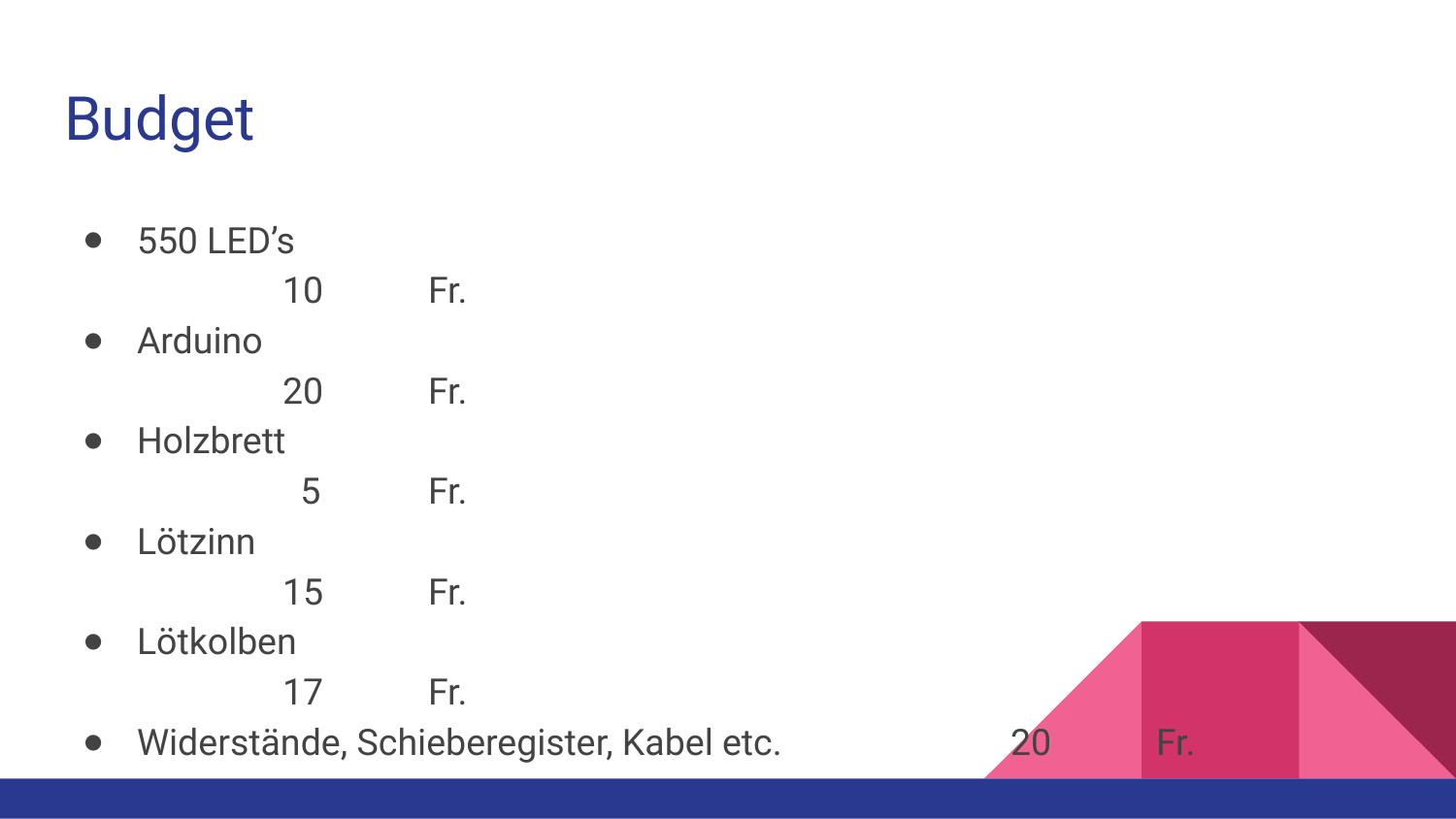

# Budget
550 LED’s								10 	Fr.
Arduino									20 	Fr.
Holzbrett								  5 	Fr.
Lötzinn									15 	Fr.
Lötkolben								17 	Fr.
Widerstände, Schieberegister, Kabel etc.		20 	Fr.
Total: 87 Fr.